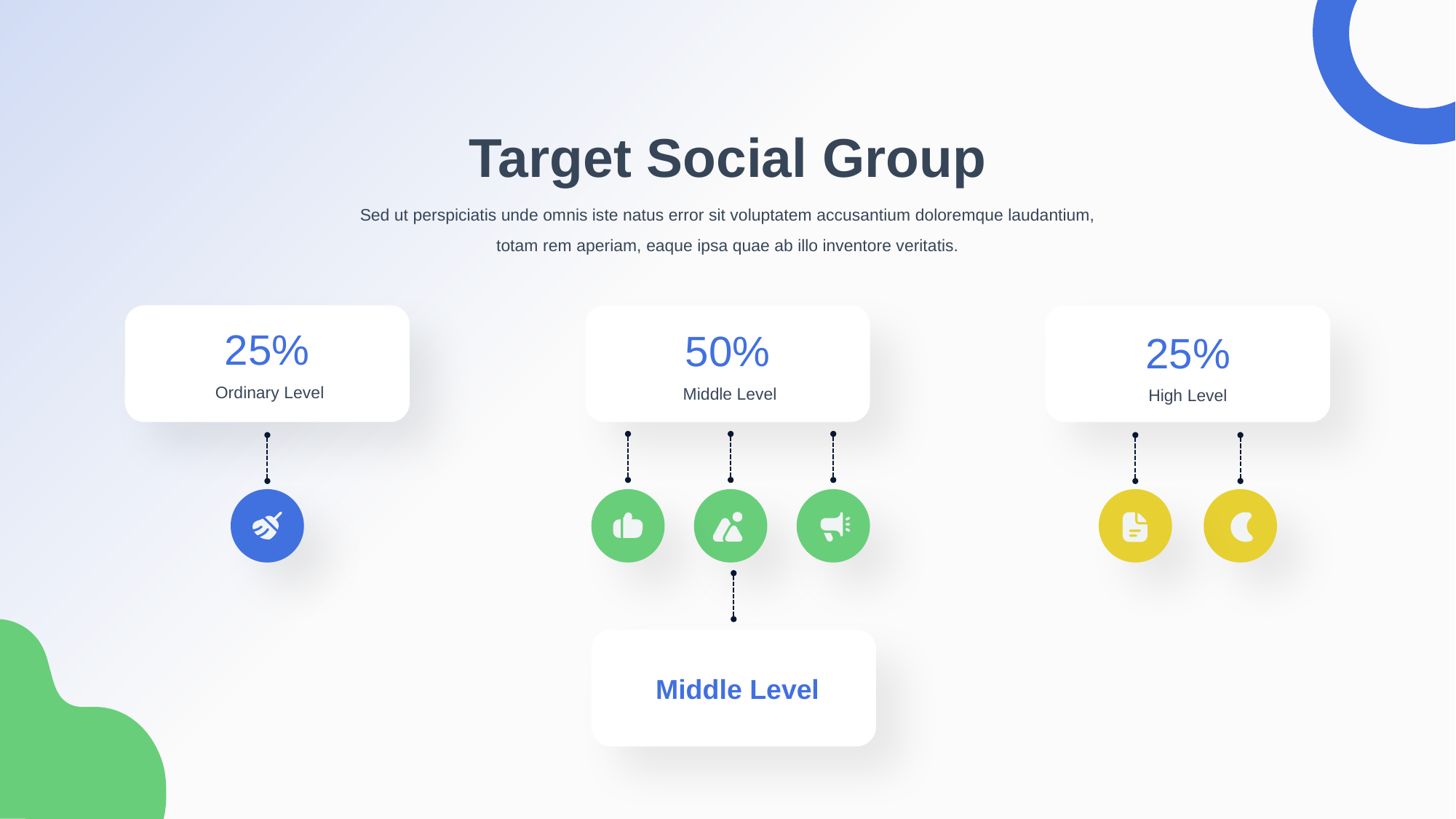

Target Social Group
Sed ut perspiciatis unde omnis iste natus error sit voluptatem accusantium doloremque laudantium, totam rem aperiam, eaque ipsa quae ab illo inventore veritatis.

25%
50%
25%
 Ordinary Level
 Middle Level
High Level

 Middle Level